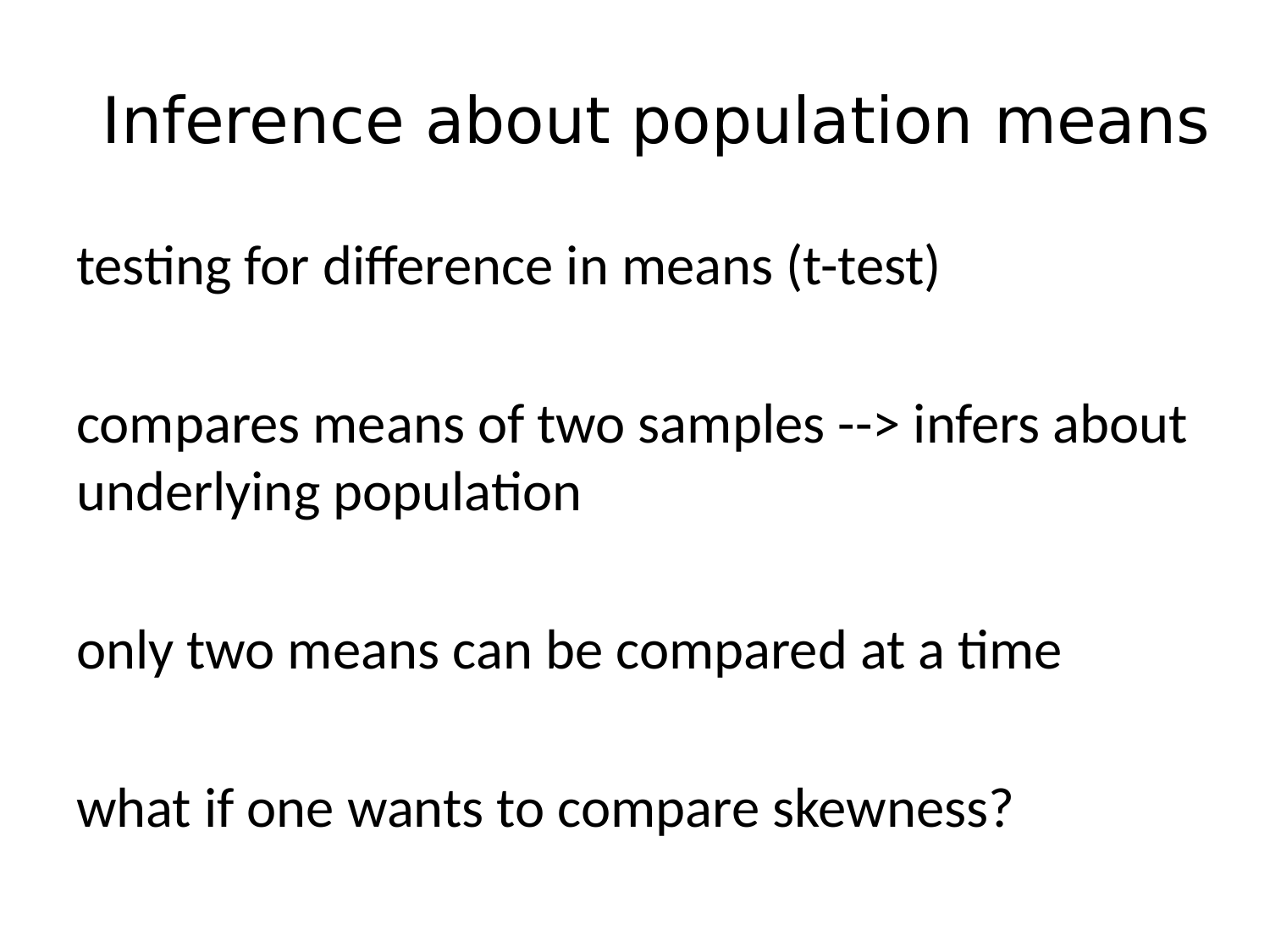

# Inference about population means
testing for difference in means (t-test)

compares means of two samples --> infers about underlying population

only two means can be compared at a time

what if one wants to compare skewness?